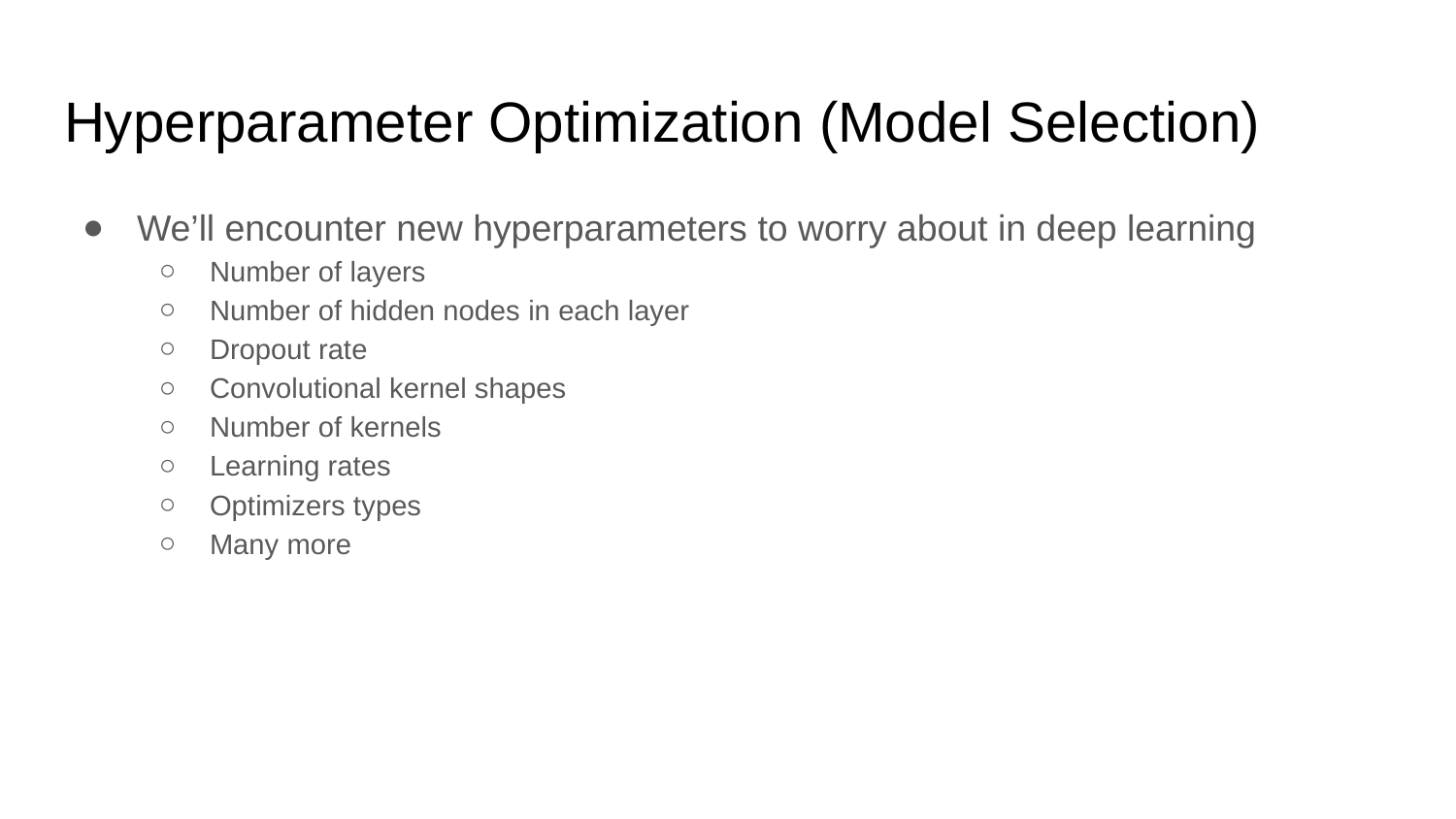

# Hyperparameter Optimization (Model Selection)
We’ll encounter new hyperparameters to worry about in deep learning
Number of layers
Number of hidden nodes in each layer
Dropout rate
Convolutional kernel shapes
Number of kernels
Learning rates
Optimizers types
Many more